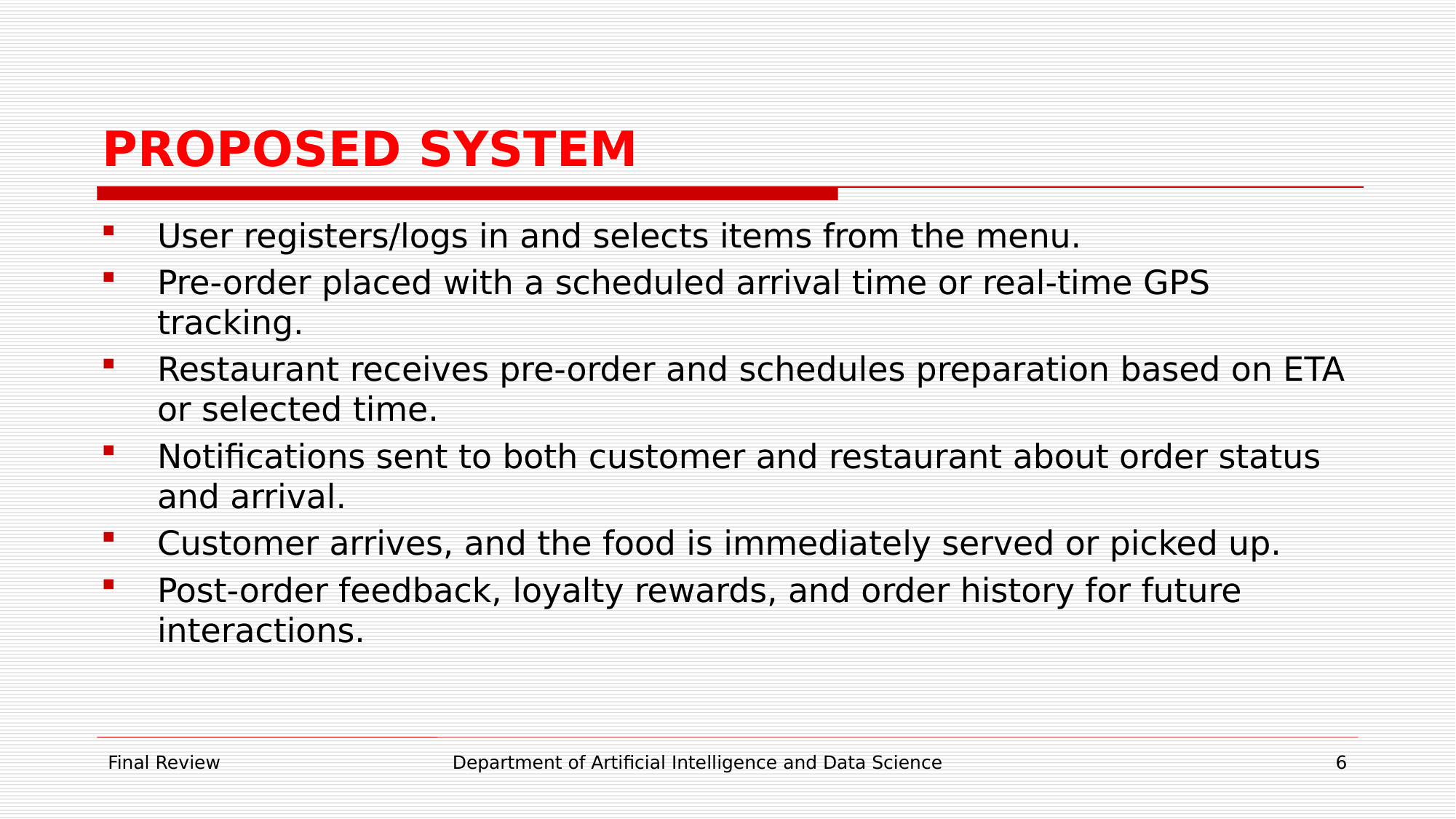

# PROPOSED SYSTEM
User registers/logs in and selects items from the menu.
Pre-order placed with a scheduled arrival time or real-time GPS tracking.
Restaurant receives pre-order and schedules preparation based on ETA or selected time.
Notifications sent to both customer and restaurant about order status and arrival.
Customer arrives, and the food is immediately served or picked up.
Post-order feedback, loyalty rewards, and order history for future interactions.

Final Review
Department of Artificial Intelligence and Data Science
6